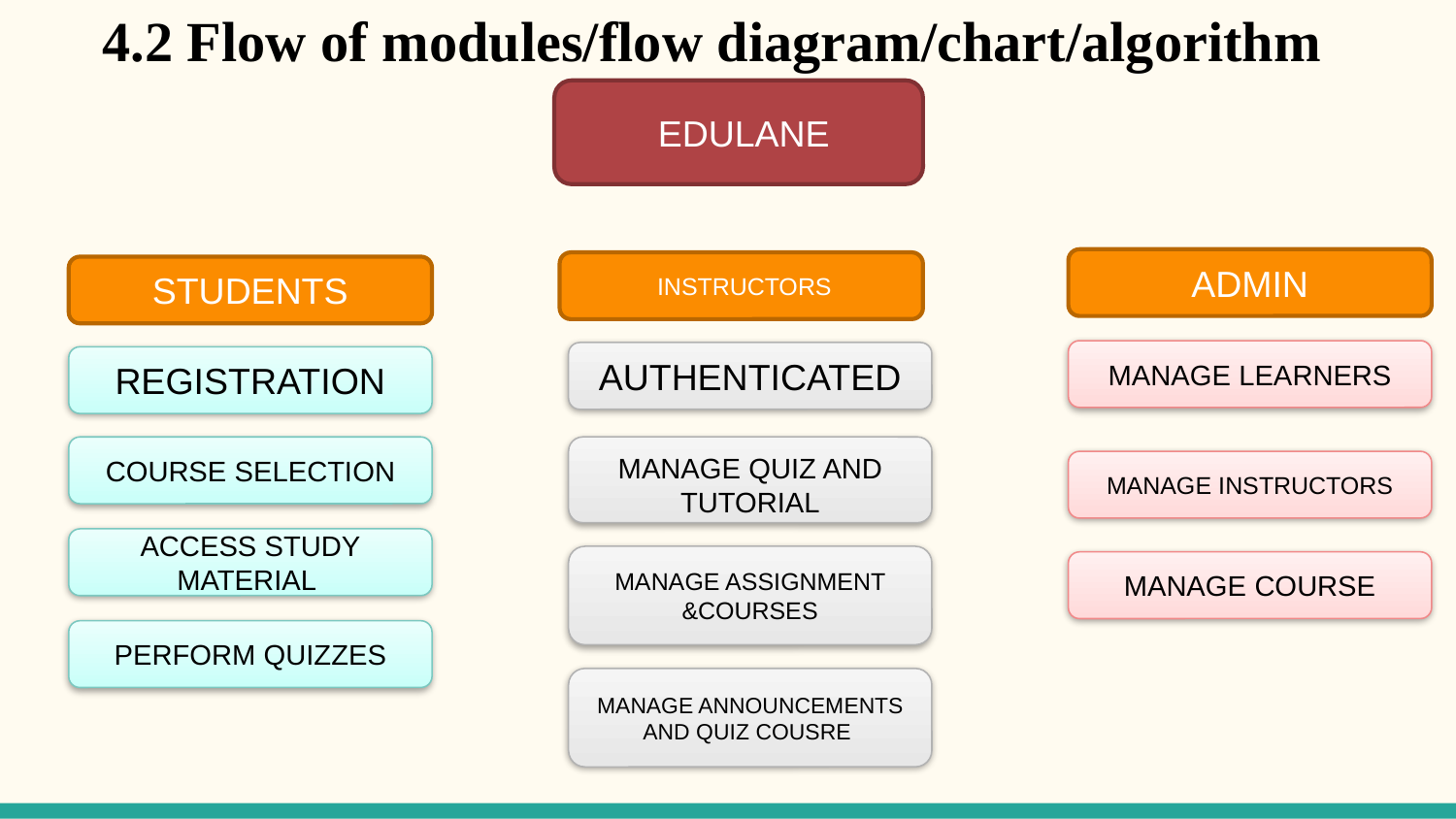

# 4.2 Flow of modules/flow diagram/chart/algorithm
 EDULANE
ADMIN
 INSTRUCTORS
STUDENTS
MANAGE LEARNERS
AUTHENTICATED
REGISTRATION
COURSE SELECTION

MANAGE QUIZ AND TUTORIAL

MANAGE INSTRUCTORS
ACCESS STUDY MATERIAL
MANAGE ASSIGNMENT &COURSES
MANAGE COURSE
PERFORM QUIZZES
MANAGE ANNOUNCEMENTS AND QUIZ COUSRE